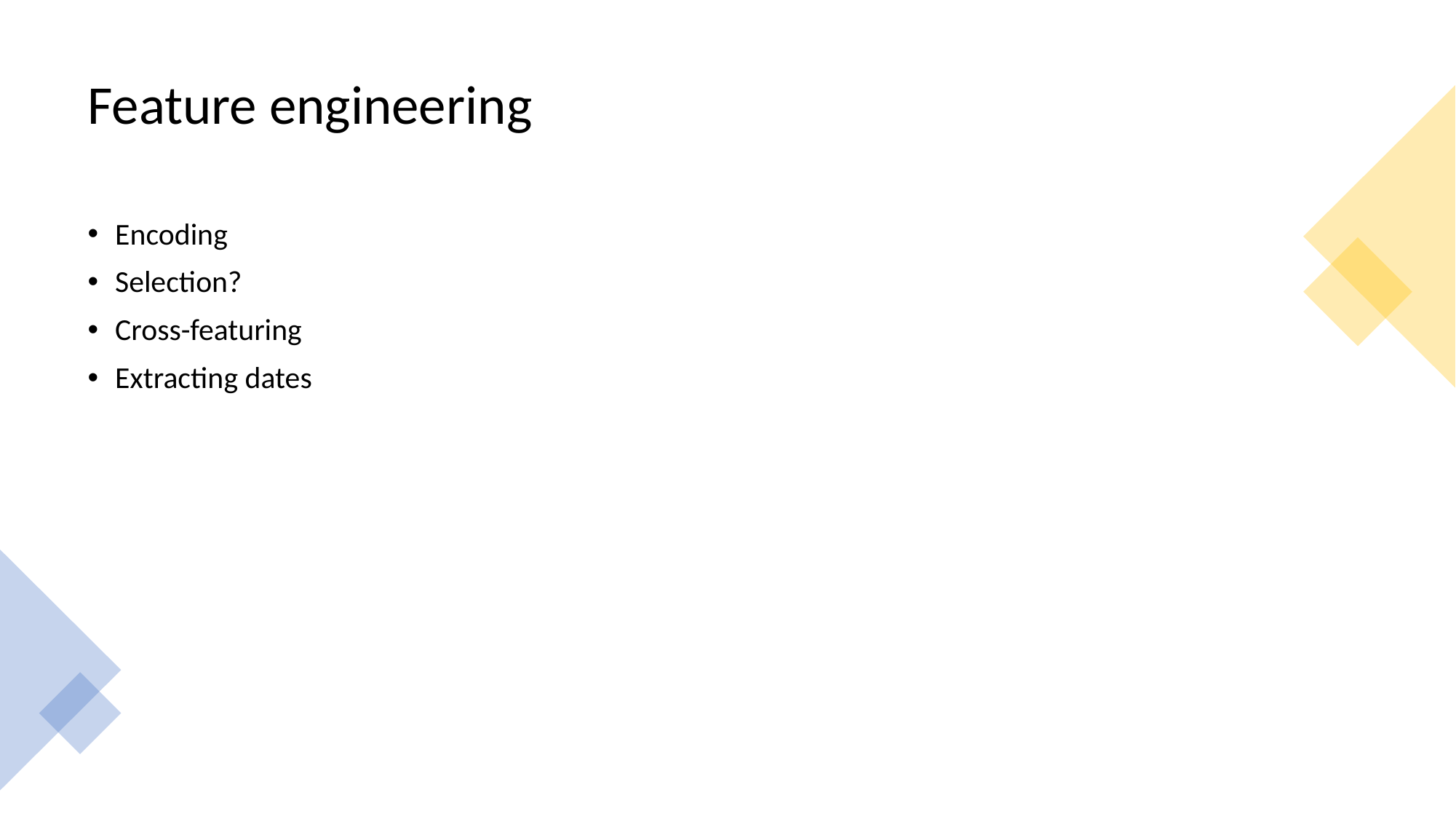

# Feature engineering

Encoding
Selection?
Cross-featuring
Extracting dates